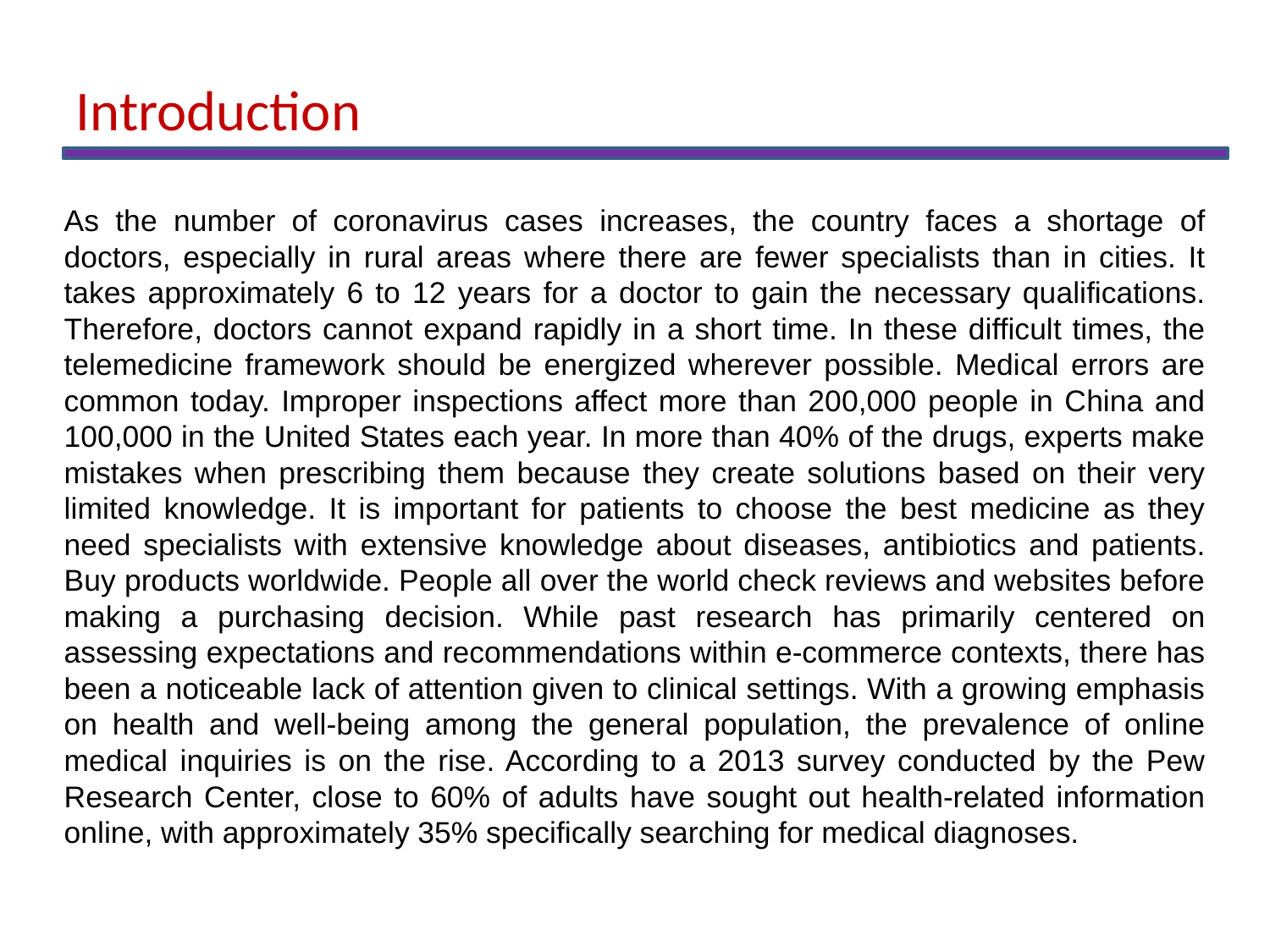

Introduction

As the number of coronavirus cases increases, the country faces a shortage of doctors, especially in rural areas where there are fewer specialists than in cities. It takes approximately 6 to 12 years for a doctor to gain the necessary qualifications. Therefore, doctors cannot expand rapidly in a short time. In these difficult times, the telemedicine framework should be energized wherever possible. Medical errors are common today. Improper inspections affect more than 200,000 people in China and 100,000 in the United States each year. In more than 40% of the drugs, experts make mistakes when prescribing them because they create solutions based on their very limited knowledge. It is important for patients to choose the best medicine as they need specialists with extensive knowledge about diseases, antibiotics and patients. Buy products worldwide. People all over the world check reviews and websites before making a purchasing decision. While past research has primarily centered on assessing expectations and recommendations within e-commerce contexts, there has been a noticeable lack of attention given to clinical settings. With a growing emphasis on health and well-being among the general population, the prevalence of online medical inquiries is on the rise. According to a 2013 survey conducted by the Pew Research Center, close to 60% of adults have sought out health-related information online, with approximately 35% specifically searching for medical diagnoses.